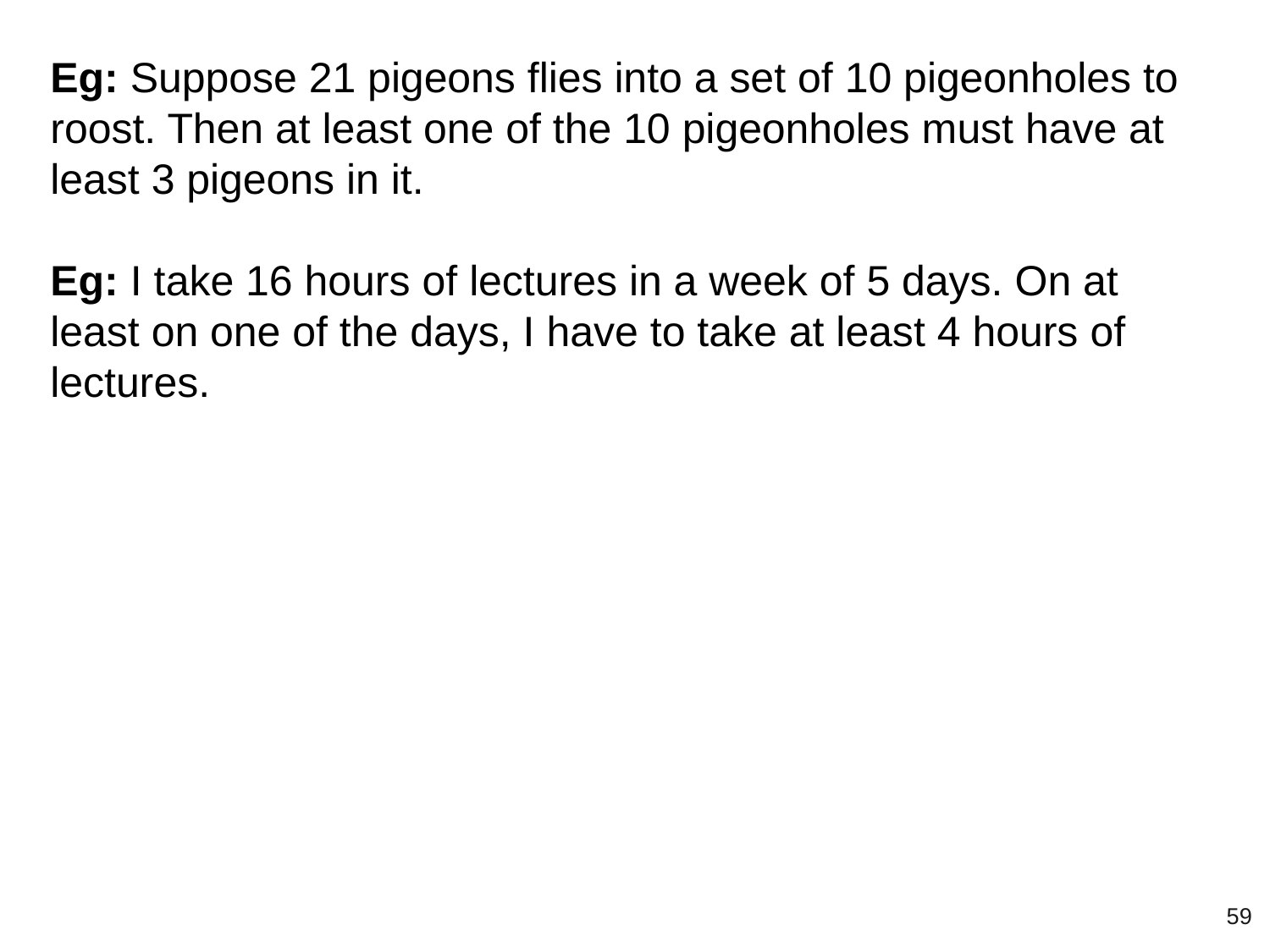

Eg: Suppose 21 pigeons flies into a set of 10 pigeonholes to roost. Then at least one of the 10 pigeonholes must have at least 3 pigeons in it.

Eg: I take 16 hours of lectures in a week of 5 days. On at least on one of the days, I have to take at least 4 hours of lectures.
59